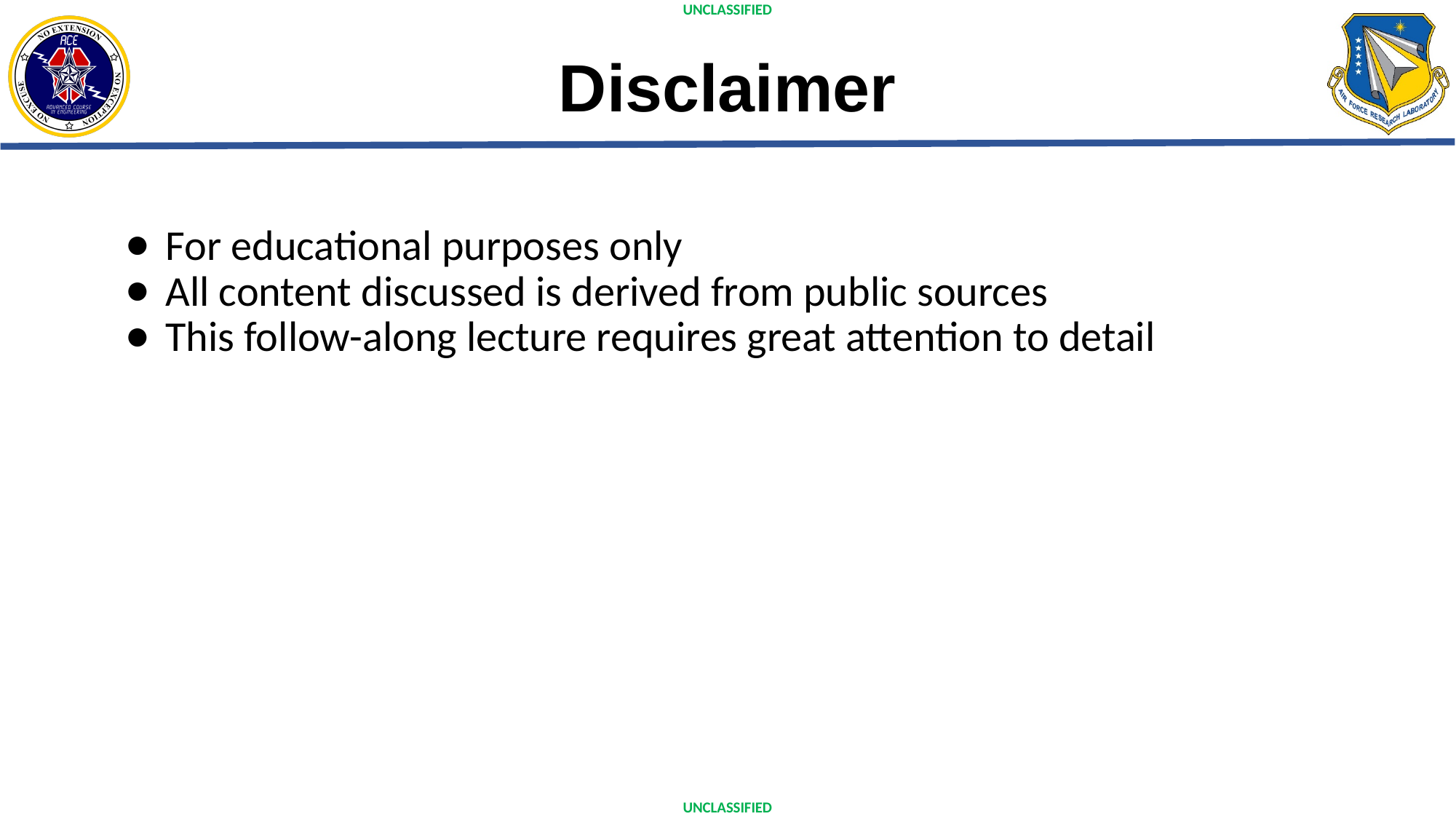

# Disclaimer
For educational purposes only
All content discussed is derived from public sources
This follow-along lecture requires great attention to detail